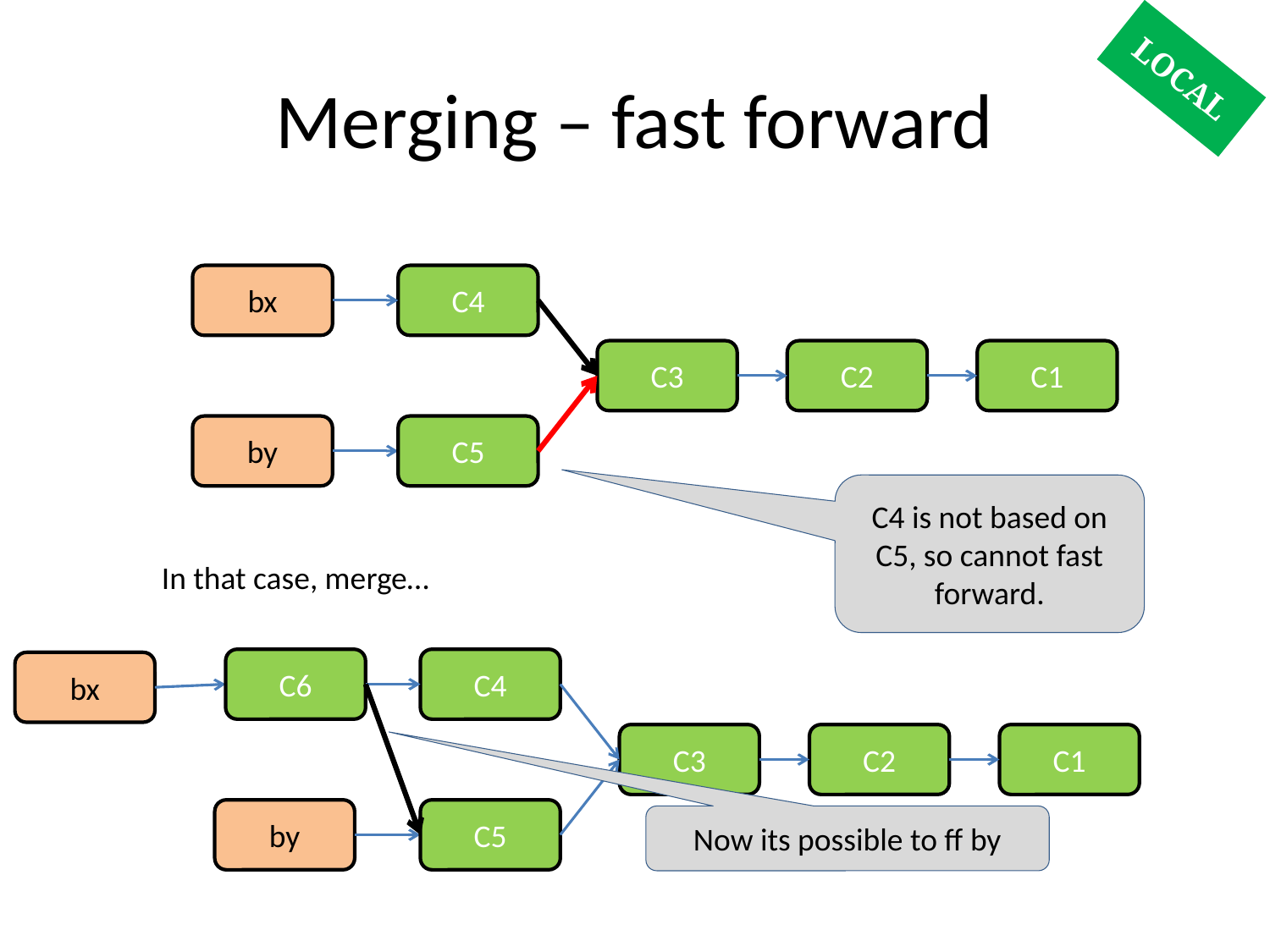

# Merging – fast forward
LOCAL
bx
C4
C3
C2
C1
by
C5
C4 is not based on C5, so cannot fast forward.
In that case, merge…
C6
C4
bx
C3
C2
C1
by
C5
Now its possible to ff by